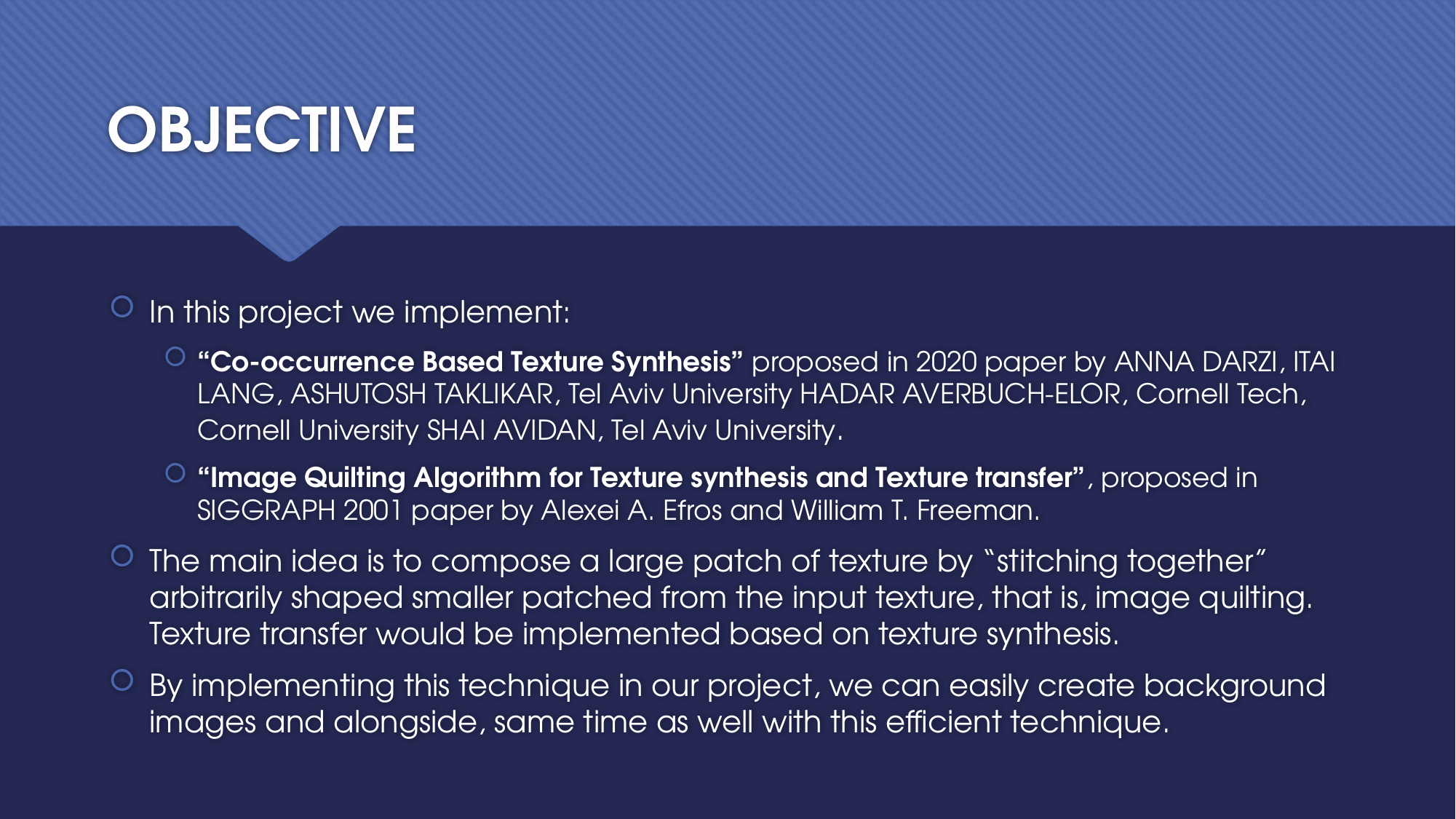

# OBJECTIVE
In this project we implement:
“Co-occurrence Based Texture Synthesis” proposed in 2020 paper by ANNA DARZI, ITAI LANG, ASHUTOSH TAKLIKAR, Tel Aviv University HADAR AVERBUCH-ELOR, Cornell Tech, Cornell University SHAI AVIDAN, Tel Aviv University.
“Image Quilting Algorithm for Texture synthesis and Texture transfer”, proposed in SIGGRAPH 2001 paper by Alexei A. Efros and William T. Freeman.
The main idea is to compose a large patch of texture by “stitching together” arbitrarily shaped smaller patched from the input texture, that is, image quilting. Texture transfer would be implemented based on texture synthesis.
By implementing this technique in our project, we can easily create background images and alongside, same time as well with this efficient technique.